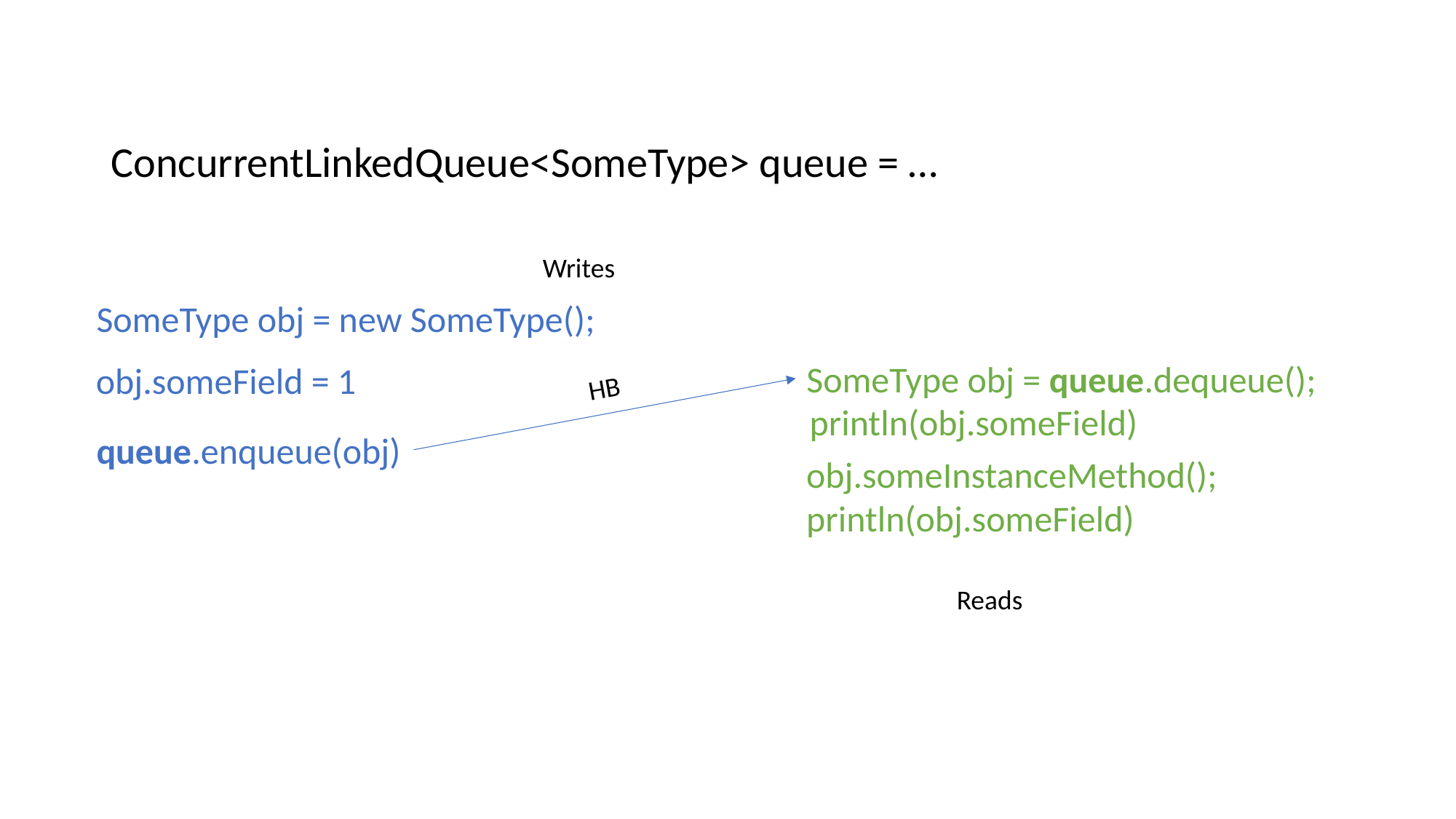

#
ConcurrentLinkedQueue<SomeType> queue = …
Writes
SomeType obj = new SomeType();
SomeType obj = queue.dequeue();
obj.someField = 1
HB

println(obj.someField)
queue.enqueue(obj)
obj.someInstanceMethod();
println(obj.someField)
Reads